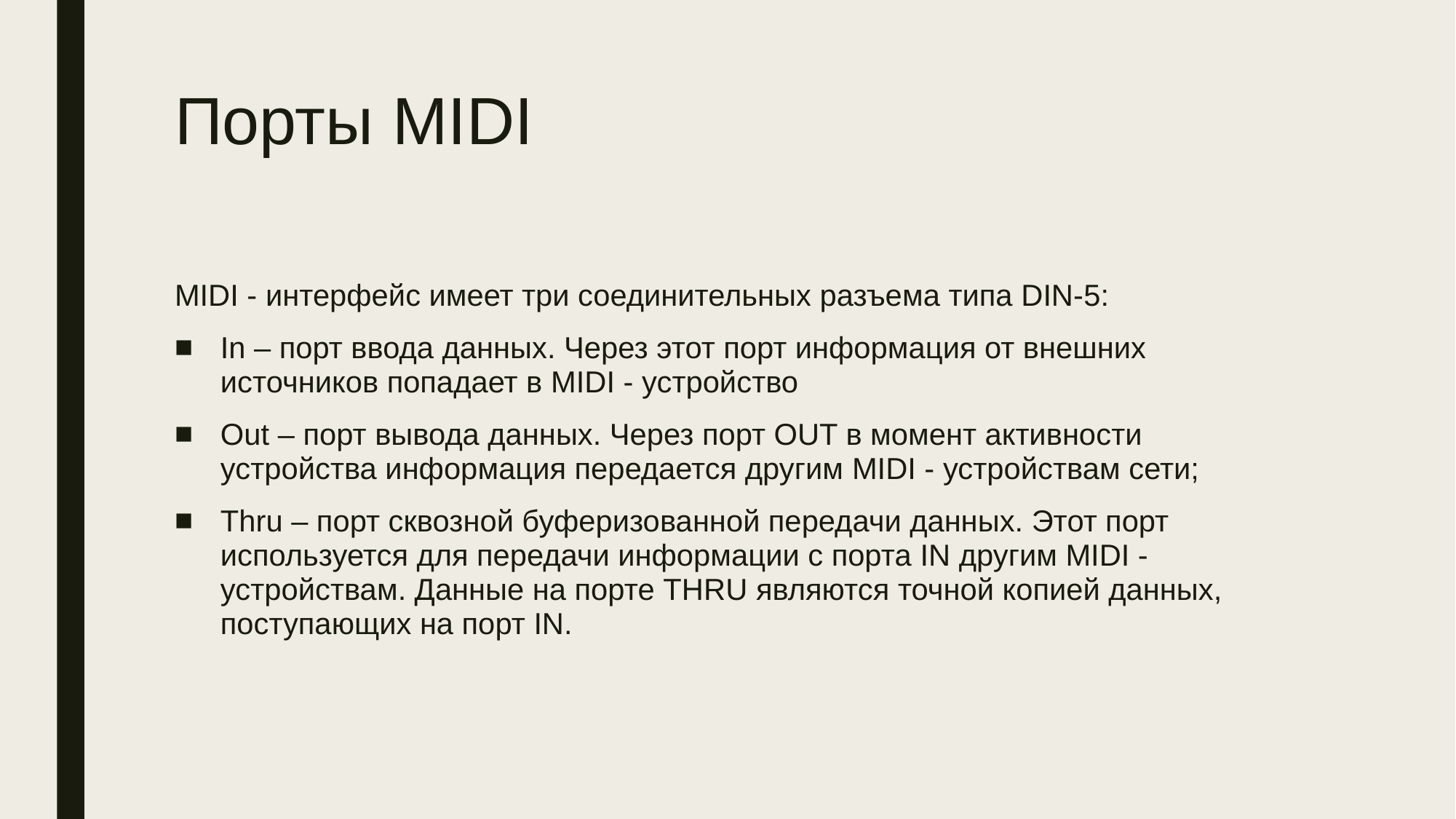

# Порты MIDI
MIDI - интерфейс имеет три соединительных разъема типа DIN-5:
In – порт ввода данных. Через этот порт информация от внешних источников попадает в MIDI - устройство
Out – порт вывода данных. Через порт OUT в момент активности устройства информация передается другим MIDI - устройствам сети;
Thru – порт сквозной буферизованной передачи данных. Этот порт используется для передачи информации с порта IN другим MIDI - устройствам. Данные на порте THRU являются точной копией данных, поступающих на порт IN.